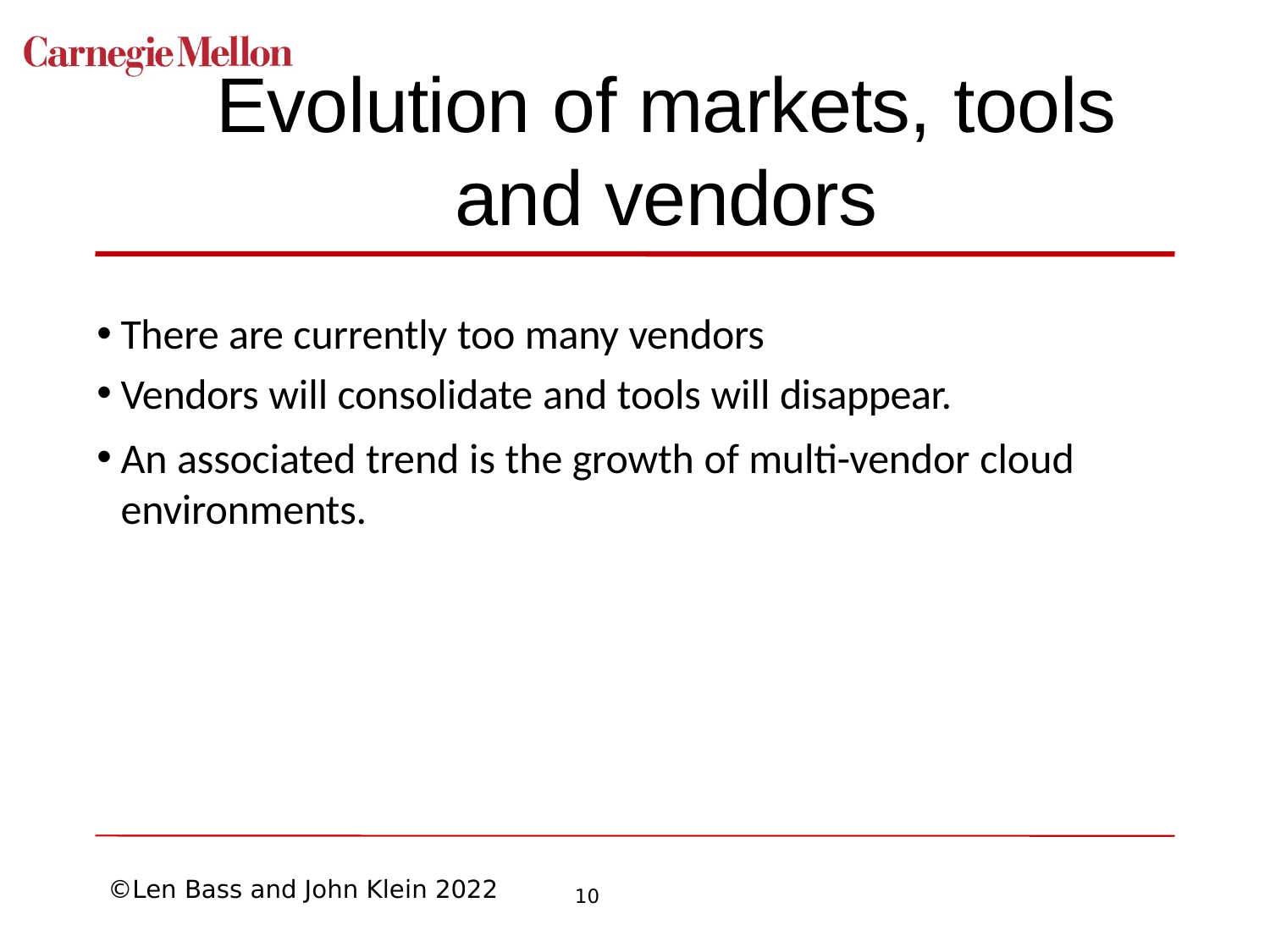

# Evolution of markets, tools and vendors
There are currently too many vendors
Vendors will consolidate and tools will disappear.
An associated trend is the growth of multi-vendor cloud  environments.
10